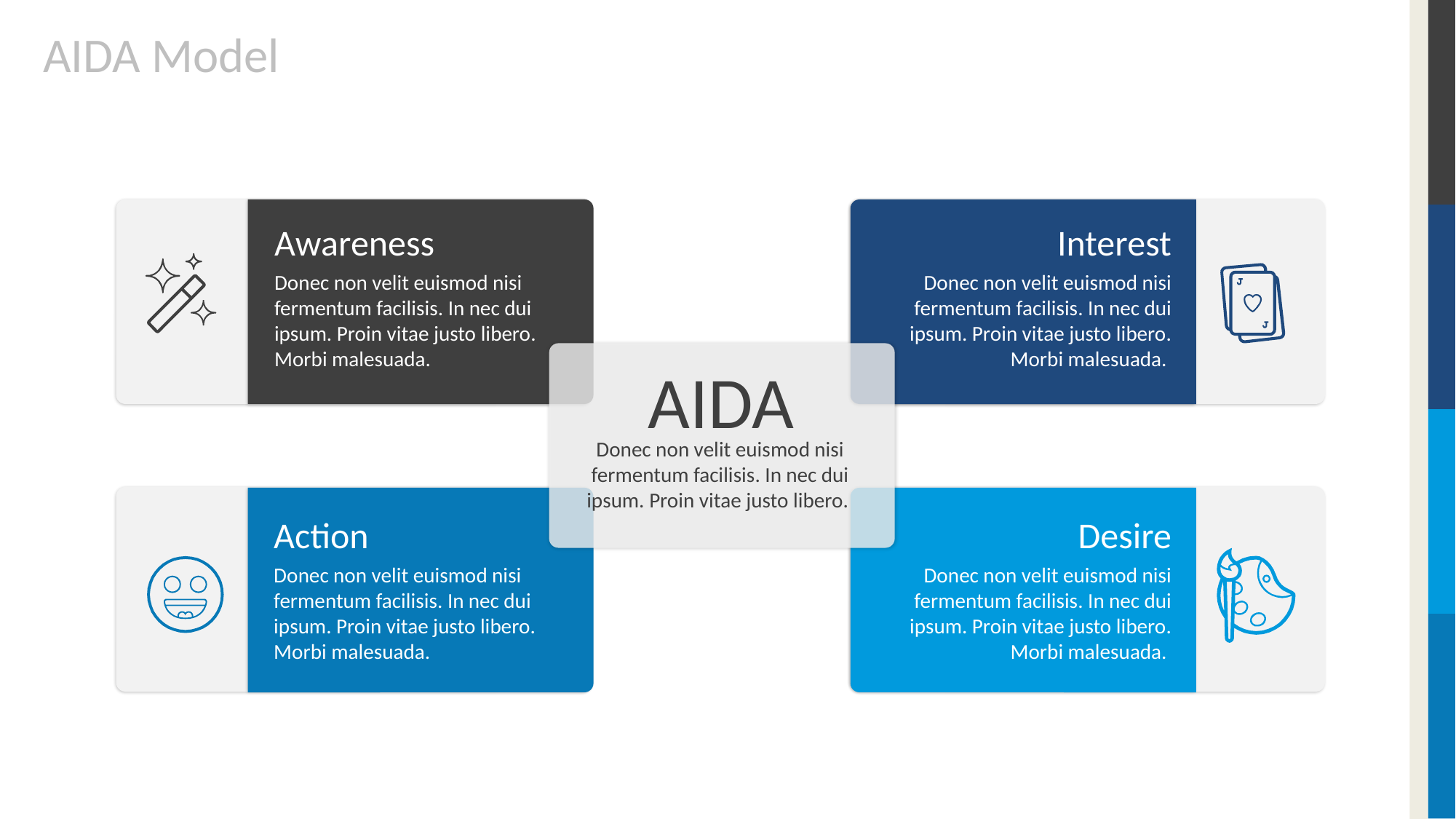

AIDA Model

Interest

Donec non velit euismod nisi fermentum facilisis. In nec dui ipsum. Proin vitae justo libero. Morbi malesuada.

Awareness

Donec non velit euismod nisi fermentum facilisis. In nec dui ipsum. Proin vitae justo libero. Morbi malesuada.

AIDA
Donec non velit euismod nisi fermentum facilisis. In nec dui ipsum. Proin vitae justo libero.

Action

Donec non velit euismod nisi fermentum facilisis. In nec dui ipsum. Proin vitae justo libero. Morbi malesuada.

Desire

Donec non velit euismod nisi fermentum facilisis. In nec dui ipsum. Proin vitae justo libero. Morbi malesuada.